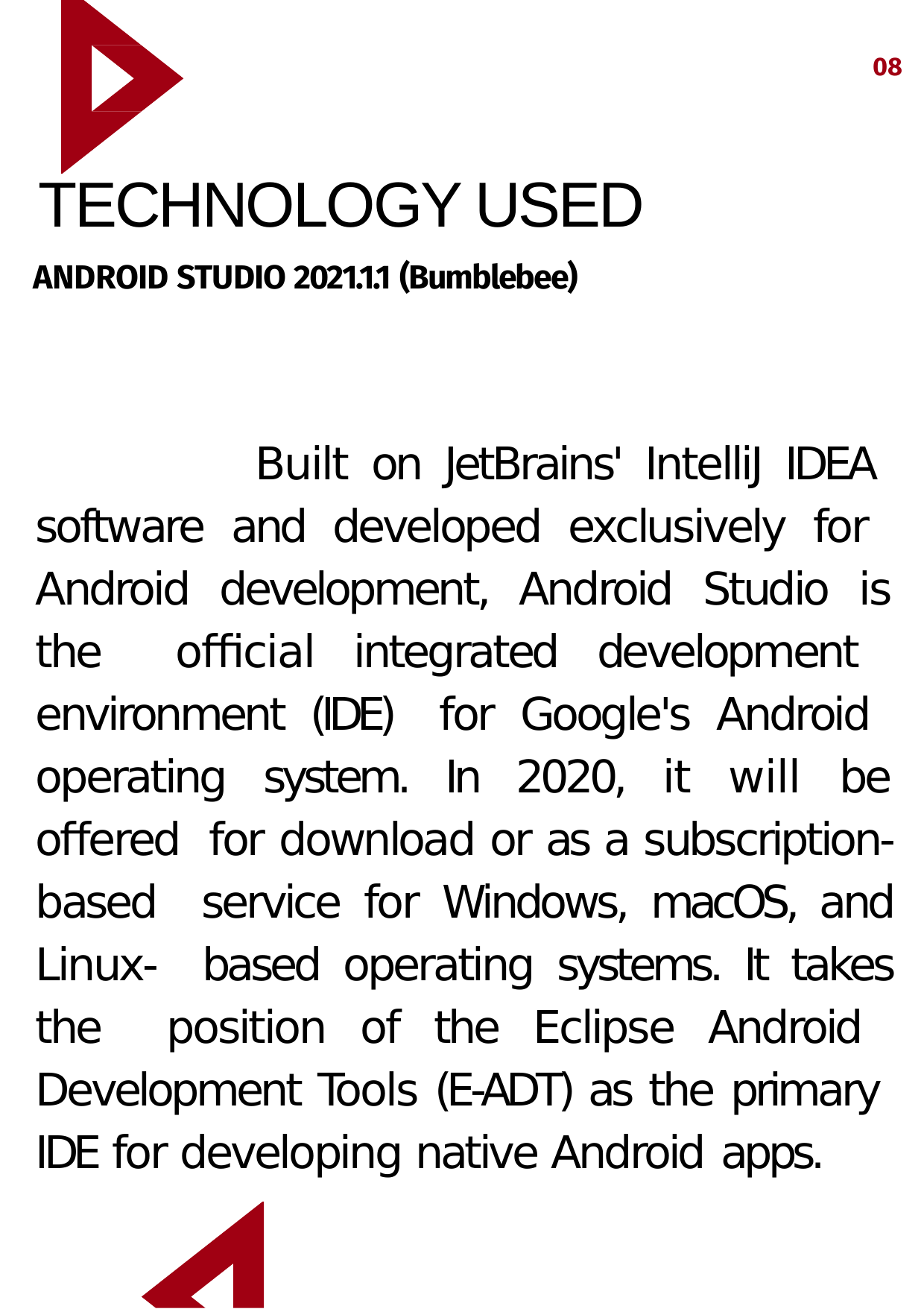

08
# TECHNOLOGY USED
ANDROID STUDIO 2021.1.1 (Bumblebee)
Built on JetBrains' IntelliJ IDEA  software and developed exclusively for  Android development, Android Studio is the  official integrated development  environment (IDE)  for Google's Android  operating system. In 2020, it will be offered  for download or as a subscription-based  service for Windows, macOS, and Linux-  based operating systems. It takes the  position of the Eclipse Android  Development Tools (E-ADT) as the primary  IDE for developing native Android apps.